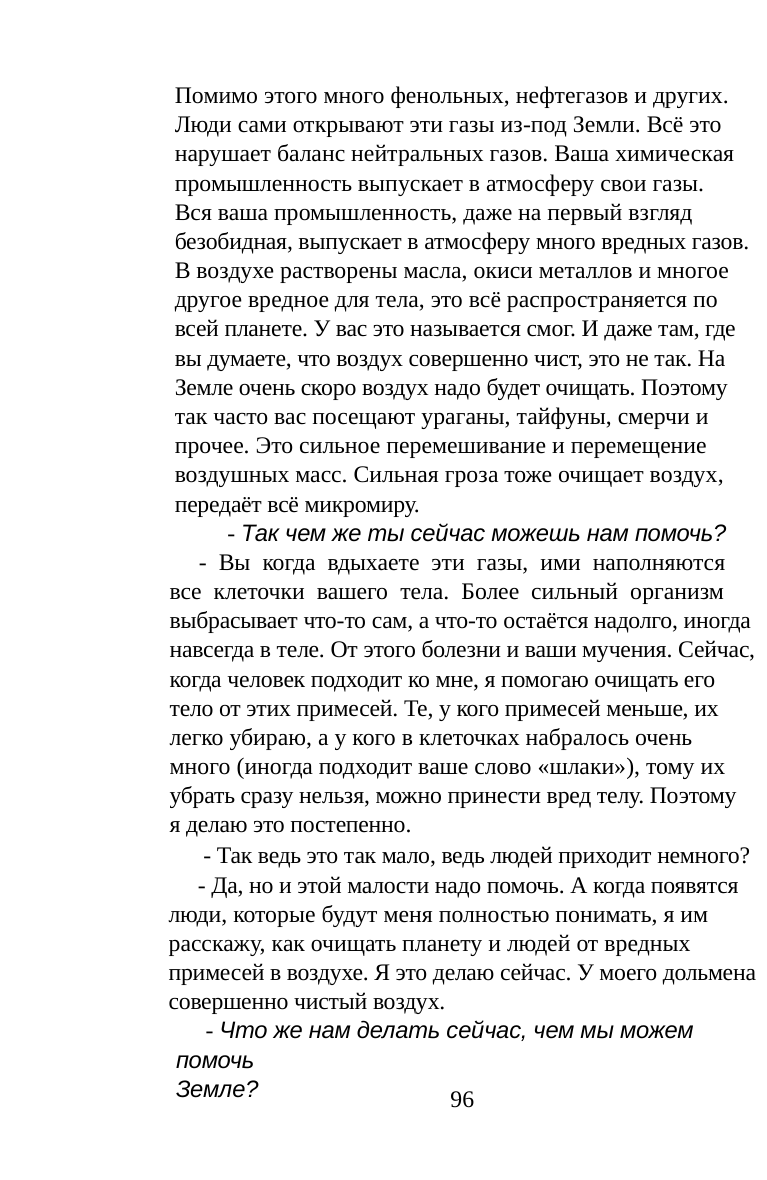

Помимо этого много фенольных, нефтегазов и других.
Люди сами открывают эти газы из-под Земли. Всё это
нарушает баланс нейтральных газов. Ваша химическая
промышленность выпускает в атмосферу свои газы.
Вся ваша промышленность, даже на первый взгляд
безобидная, выпускает в атмосферу много вредных газов.
В воздухе растворены масла, окиси металлов и многое
другое вредное для тела, это всё распространяется по
всей планете. У вас это называется смог. И даже там, где
вы думаете, что воздух совершенно чист, это не так. На
Земле очень скоро воздух надо будет очищать. Поэтому
так часто вас посещают ураганы, тайфуны, смерчи и
прочее. Это сильное перемешивание и перемещение
воздушных масс. Сильная гроза тоже очищает воздух,
передаёт всё микромиру.

- Самое главное сейчас - озеленять планету. Многое
деревья  возьмут  на  себя.  Многое  возьмёт  на  себя
микромир. Вселенная вам будет помогать. Беритесь за
это - озеленяйте планету. Человек ведь очень сильное
существо, ему будет подчиняться и помогать всё живое

- очищать воздушное пространство. И всё, что не будет
подчиняться Вселенной, микро- и макромиру - уйдут,
разорятся, разрушатся. Уйдут микробы-мутанты, которые
причиняют вам столько вреда. А они существуют сейчас
во всём, даже в камне и в металле. Надо начинать уже
сейчас. И вам подчинится микро- и макромир.

- С чего же нам надо начинать?

- Я уже сказал, с озеленения планеты - это главное.
Начинайте. А сейчас все, кто будет приходить ко мне, я
буду продлевать жизнь вашему телу.

- Так чем же ты сейчас можешь нам помочь?

- А сколько времени можно находиться у твоего
дольмена?

-  Вы  когда  вдыхаете  эти  газы,  ими  наполняются
все  клеточки  вашего  тела.  Более  сильный  организм
выбрасывает что-то сам, а что-то остаётся надолго, иногда
навсегда в теле. От этого болезни и ваши мучения. Сейчас,
когда человек подходит ко мне, я помогаю очищать его
тело от этих примесей. Те, у кого примесей меньше, их
легко убираю, а у кого в клеточках набралось очень
много (иногда подходит ваше слово «шлаки»), тому их
убрать сразу нельзя, можно принести вред телу. Поэтому
я делаю это постепенно.

- Очень долго и даже спать. Это хорошо. Ведь вокруг
вас так мало чистого воздуха.

- Но ведь ты со мной не стал разговаривать в прошлый
раз? Сказал, что я очень устала?

- Это так ты уже побывала у многих дольменов и очень
устала, но и тогда я помог тебе, очистил тебя и ты
подышала чистым воздухом.

***

- Так ведь это так мало, ведь людей приходит немного?

- Да, но и этой малости надо помочь. А когда появятся
люди, которые будут меня полностью понимать, я им
расскажу, как очищать планету и людей от вредных
примесей в воздухе. Я это делаю сейчас. У моего дольмена
совершенно чистый воздух.

- Что же нам делать сейчас, чем мы можем помочь
Земле?

96

97